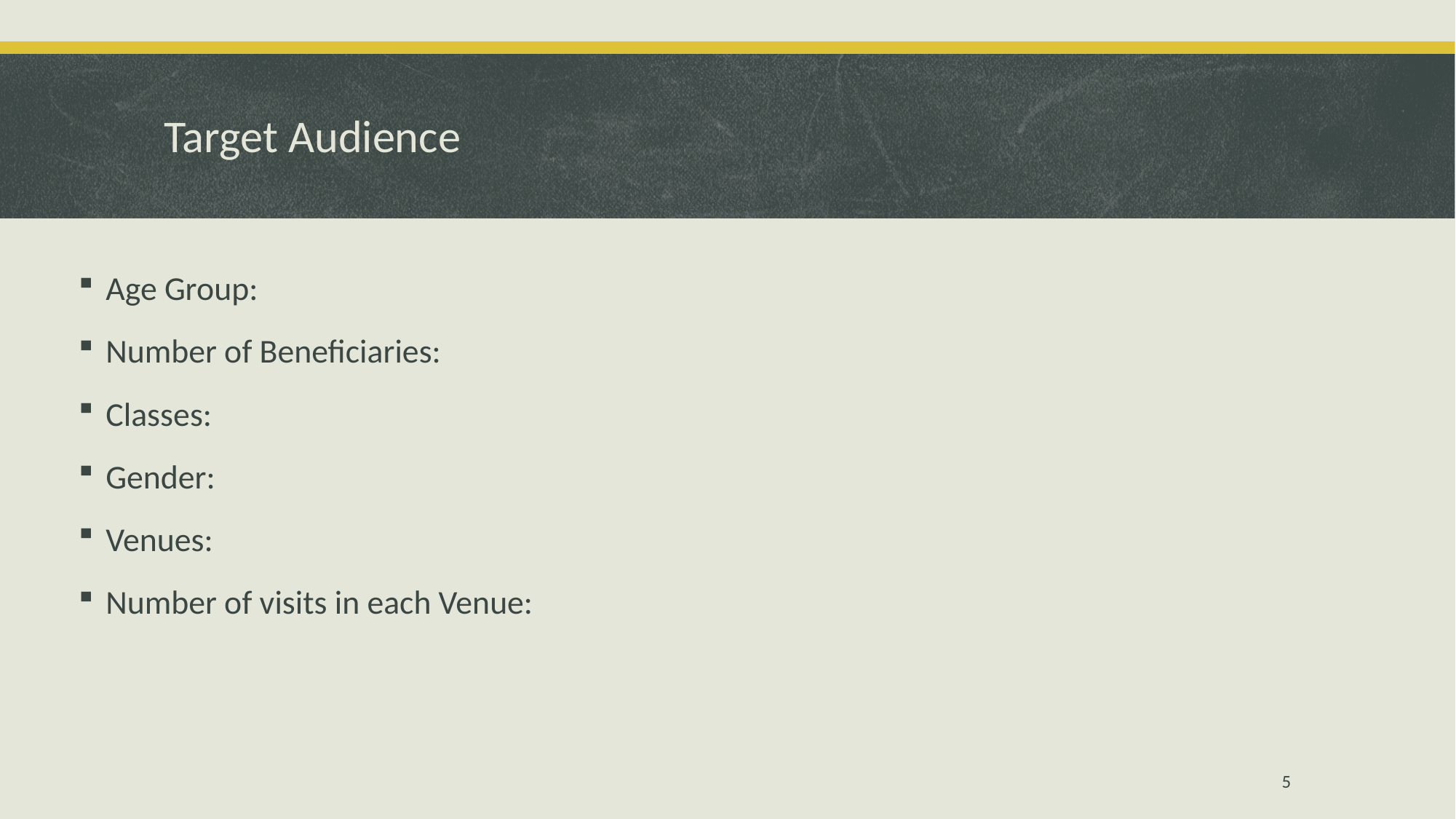

# Target Audience
Age Group:
Number of Beneficiaries:
Classes:
Gender:
Venues:
Number of visits in each Venue:

5